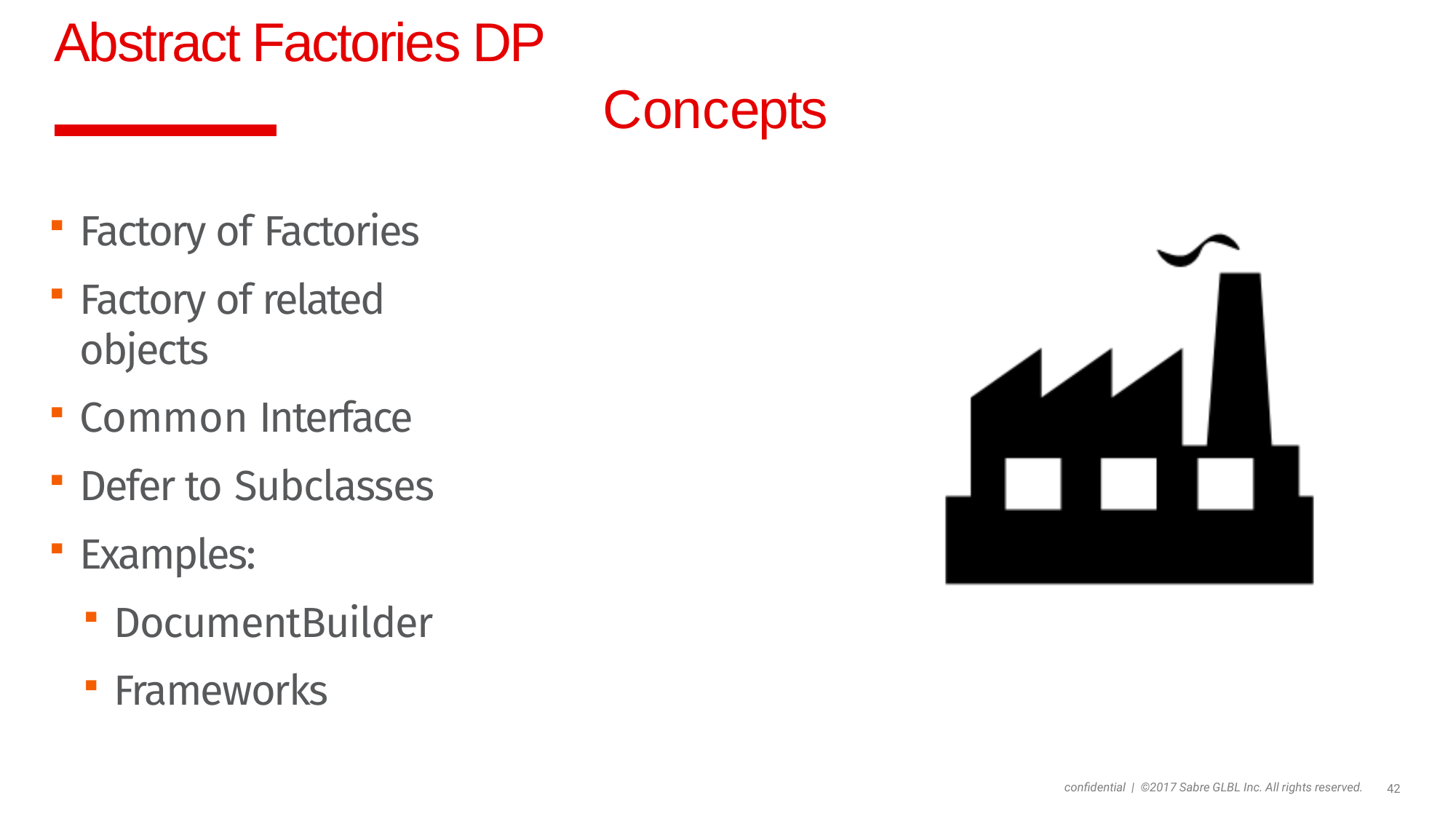

Abstract Factories DP
# Concepts
Factory of Factories
Factory of related objects
Common Interface
Defer to Subclasses
Examples:
DocumentBuilder
Frameworks